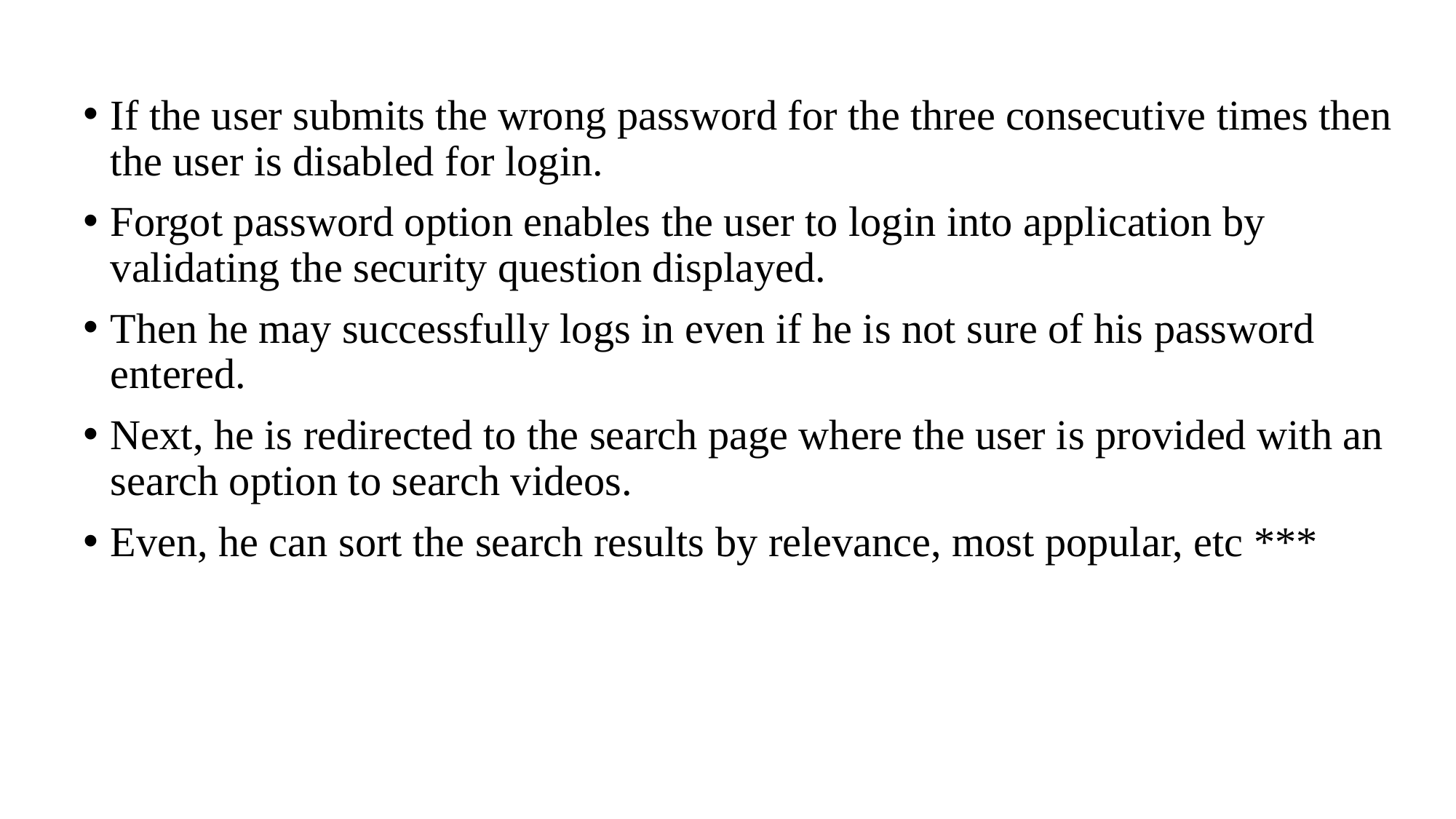

If the user submits the wrong password for the three consecutive times then the user is disabled for login.
Forgot password option enables the user to login into application by validating the security question displayed.
Then he may successfully logs in even if he is not sure of his password entered.
Next, he is redirected to the search page where the user is provided with an search option to search videos.
Even, he can sort the search results by relevance, most popular, etc ***